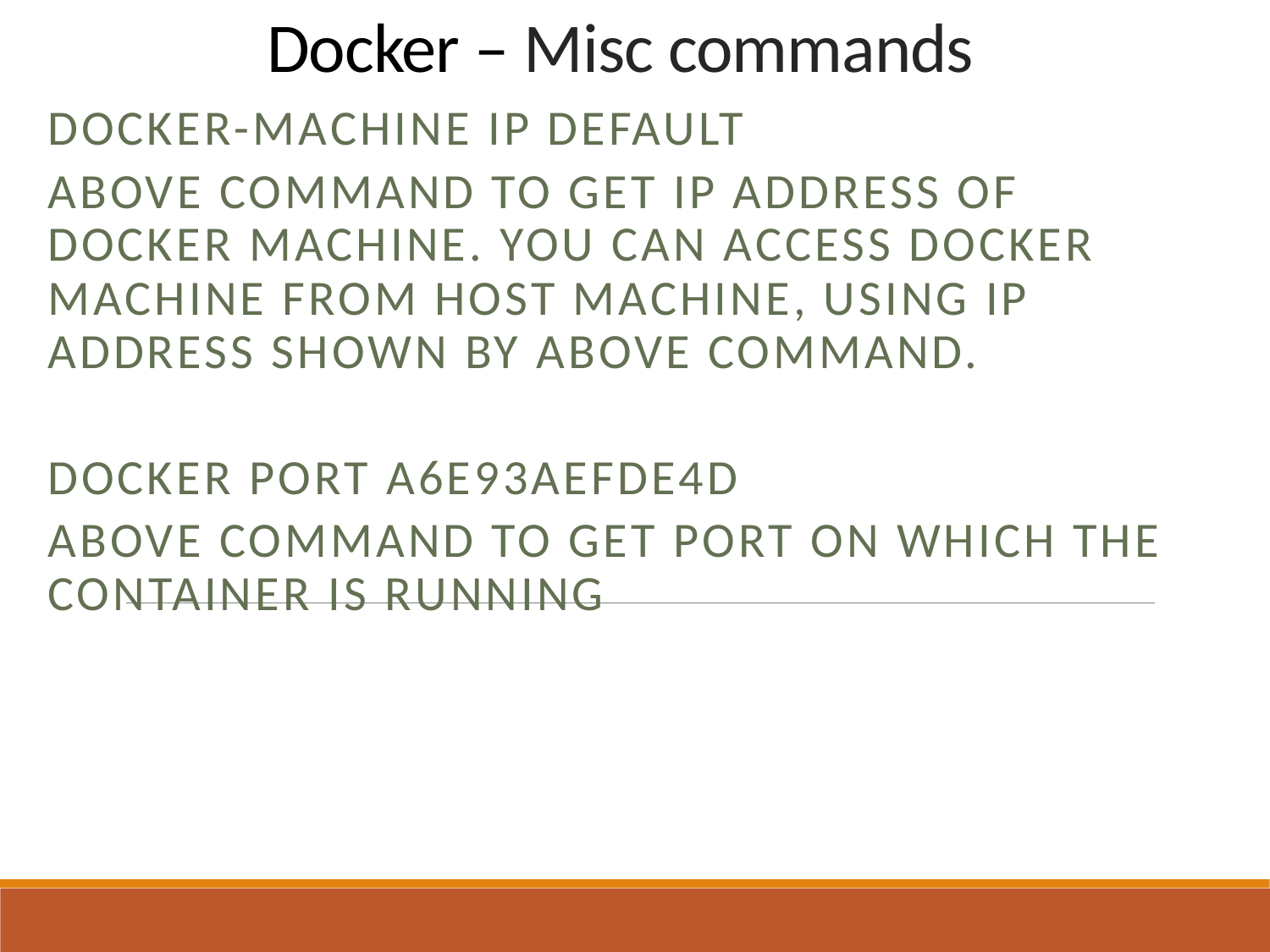

# Docker – Misc commands
docker-machine ip default
Above command to get IP address of docker machine. you can access Docker machine from Host machine, using IP address shown by above command.

docker port a6e93aefde4d
Above command to get port on which the container is running